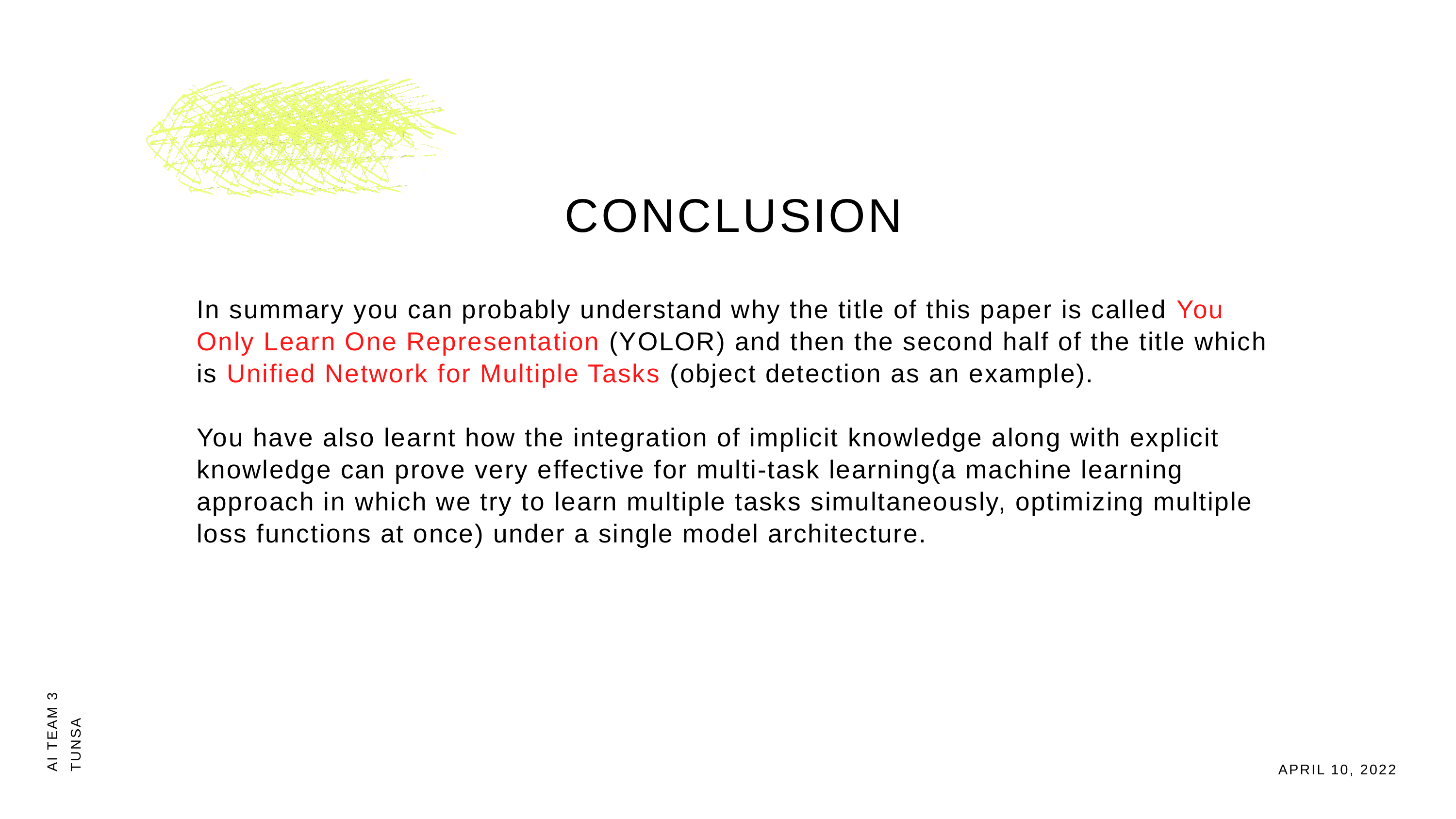

CONCLUSION
In summary you can probably understand why the title of this paper is called You Only Learn One Representation (YOLOR) and then the second half of the title which is Unified Network for Multiple Tasks (object detection as an example).

You have also learnt how the integration of implicit knowledge along with explicit knowledge can prove very effective for multi-task learning(a machine learning approach in which we try to learn multiple tasks simultaneously, optimizing multiple loss functions at once) under a single model architecture.

AI TEAM 3
TUNSA
APRIL 10, 2022